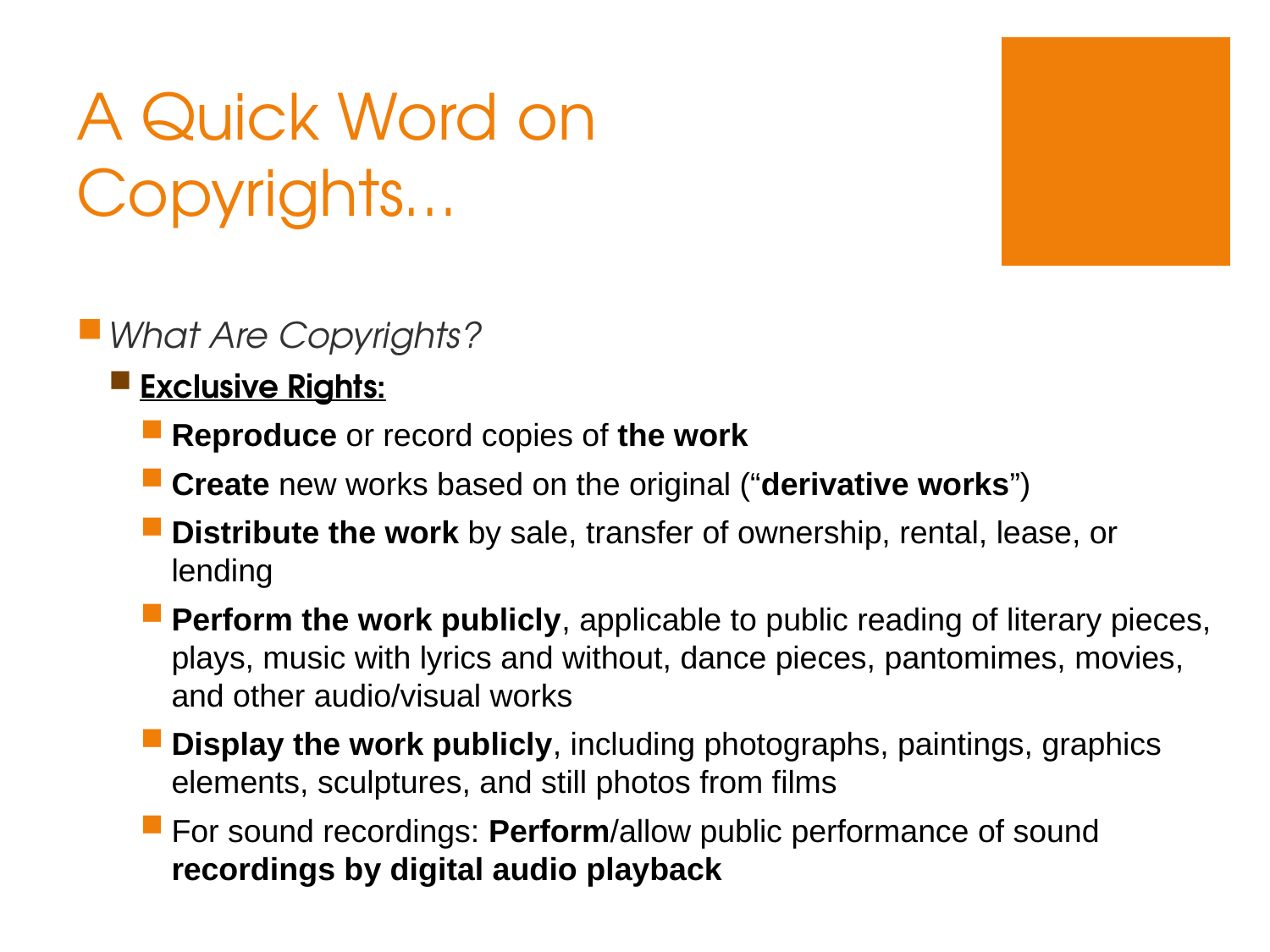

# A Quick Word on Copyrights…
What Are Copyrights?
Exclusive Rights:
Reproduce or record copies of the work
Create new works based on the original (“derivative works”)
Distribute the work by sale, transfer of ownership, rental, lease, or lending
Perform the work publicly, applicable to public reading of literary pieces, plays, music with lyrics and without, dance pieces, pantomimes, movies, and other audio/visual works
Display the work publicly, including photographs, paintings, graphics elements, sculptures, and still photos from films
For sound recordings: Perform/allow public performance of sound recordings by digital audio playback